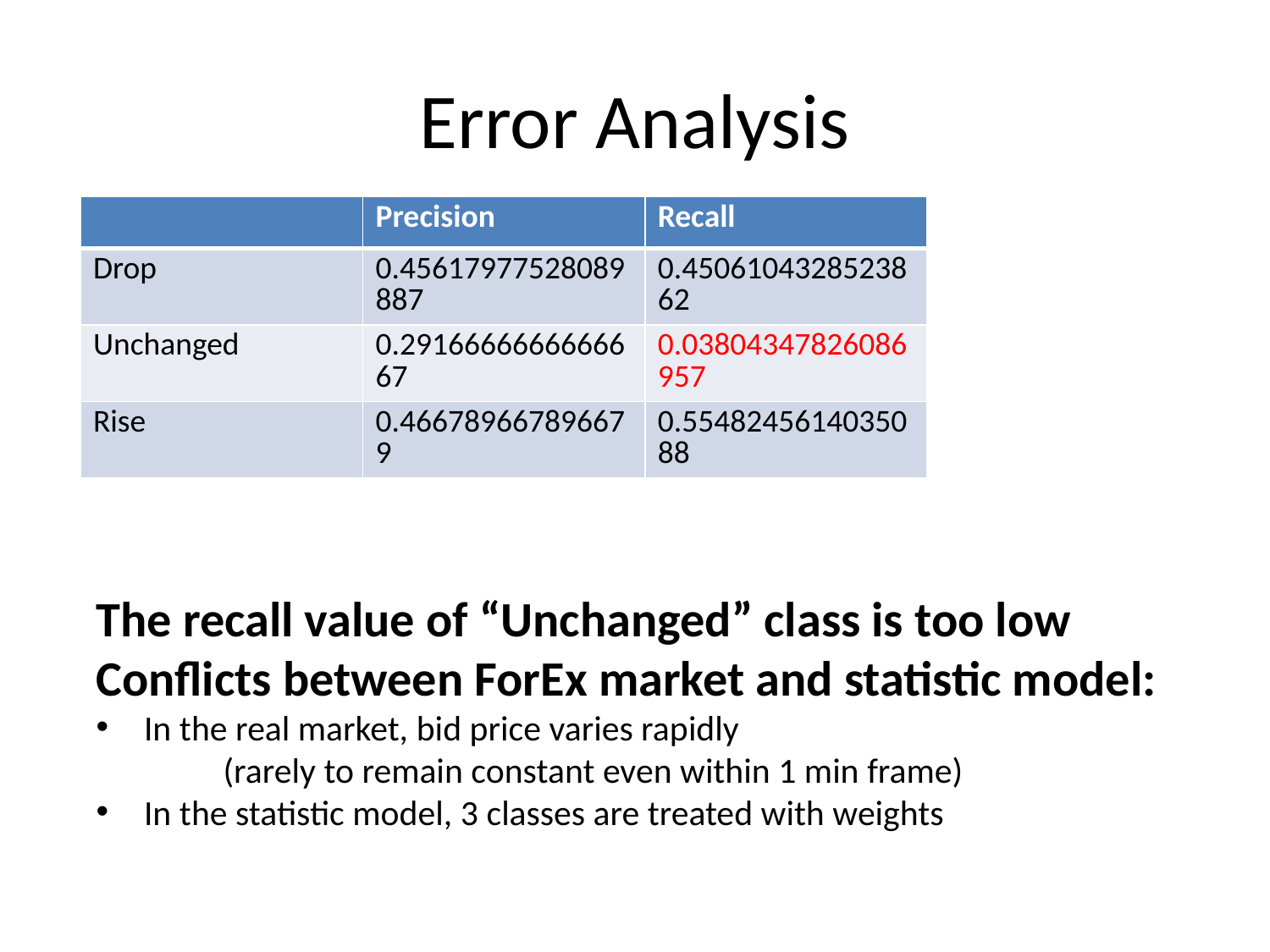

# Error Analysis
|  | Precision | Recall |
| --- | --- | --- |
| Drop | 0.45617977528089887 | 0.4506104328523862 |
| Unchanged | 0.2916666666666667 | 0.03804347826086957 |
| Rise | 0.466789667896679 | 0.5548245614035088 |
The recall value of “Unchanged” class is too low
Conflicts between ForEx market and statistic model:
In the real market, bid price varies rapidly
	(rarely to remain constant even within 1 min frame)
In the statistic model, 3 classes are treated with weights